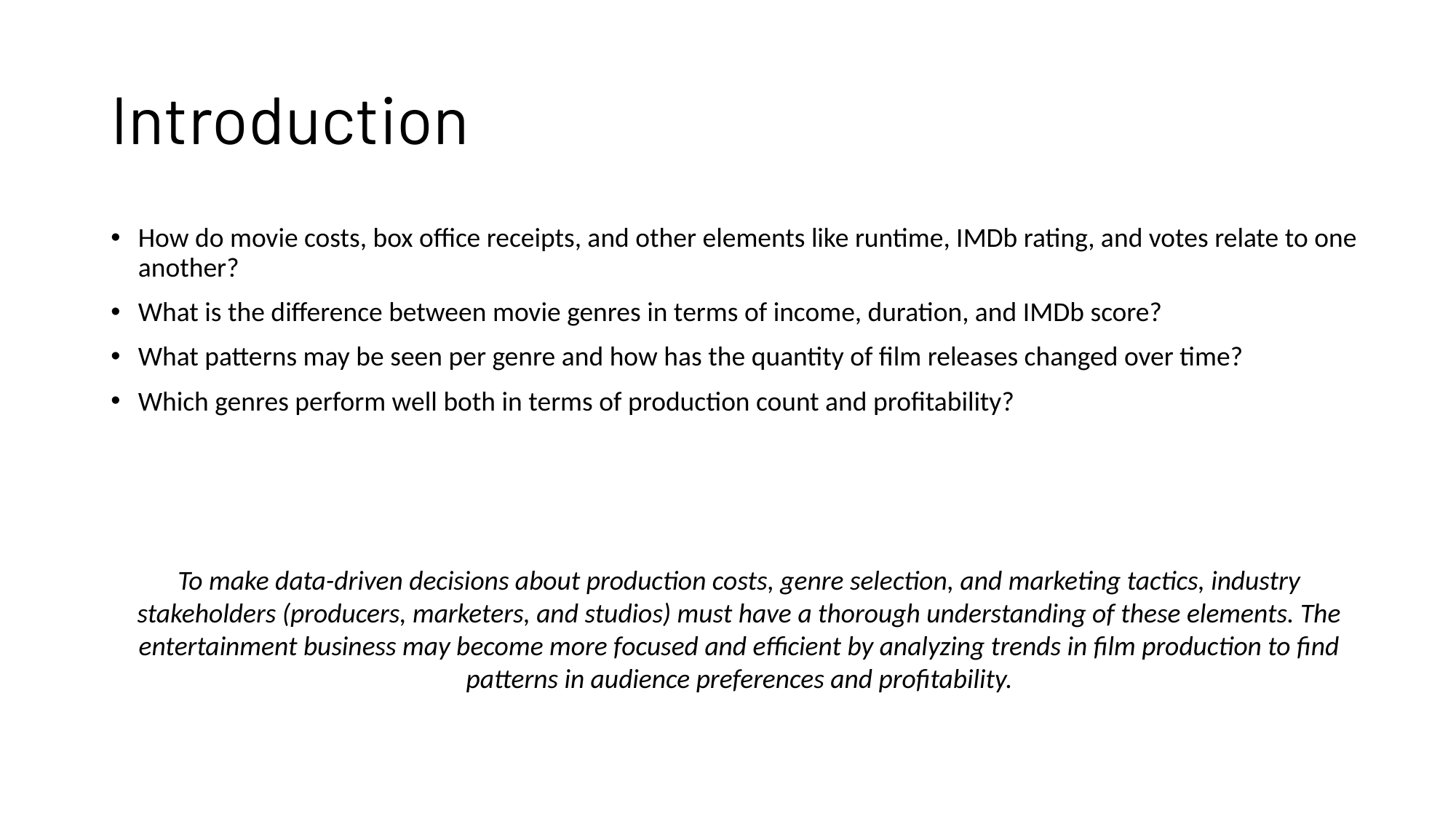

# Introduction
How do movie costs, box office receipts, and other elements like runtime, IMDb rating, and votes relate to one another?
What is the difference between movie genres in terms of income, duration, and IMDb score?
What patterns may be seen per genre and how has the quantity of film releases changed over time?
Which genres perform well both in terms of production count and profitability?
To make data-driven decisions about production costs, genre selection, and marketing tactics, industry stakeholders (producers, marketers, and studios) must have a thorough understanding of these elements. The entertainment business may become more focused and efficient by analyzing trends in film production to find patterns in audience preferences and profitability.